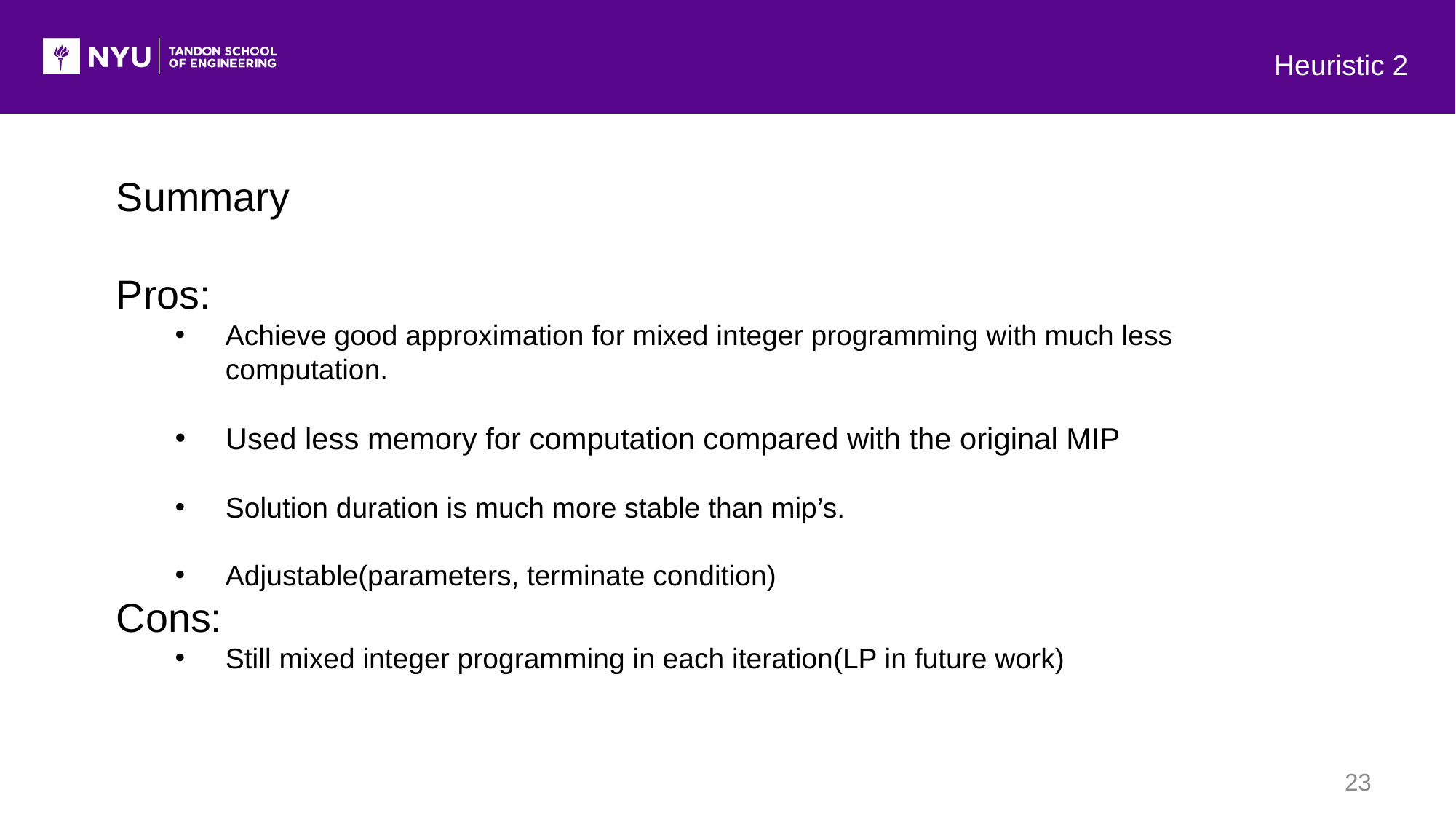

Heuristic 2
Summary

Pros:
Achieve good approximation for mixed integer programming with much less computation.

Used less memory for computation compared with the original MIP

Solution duration is much more stable than mip’s.

Adjustable(parameters, terminate condition)
Cons:
Still mixed integer programming in each iteration(LP in future work)
23